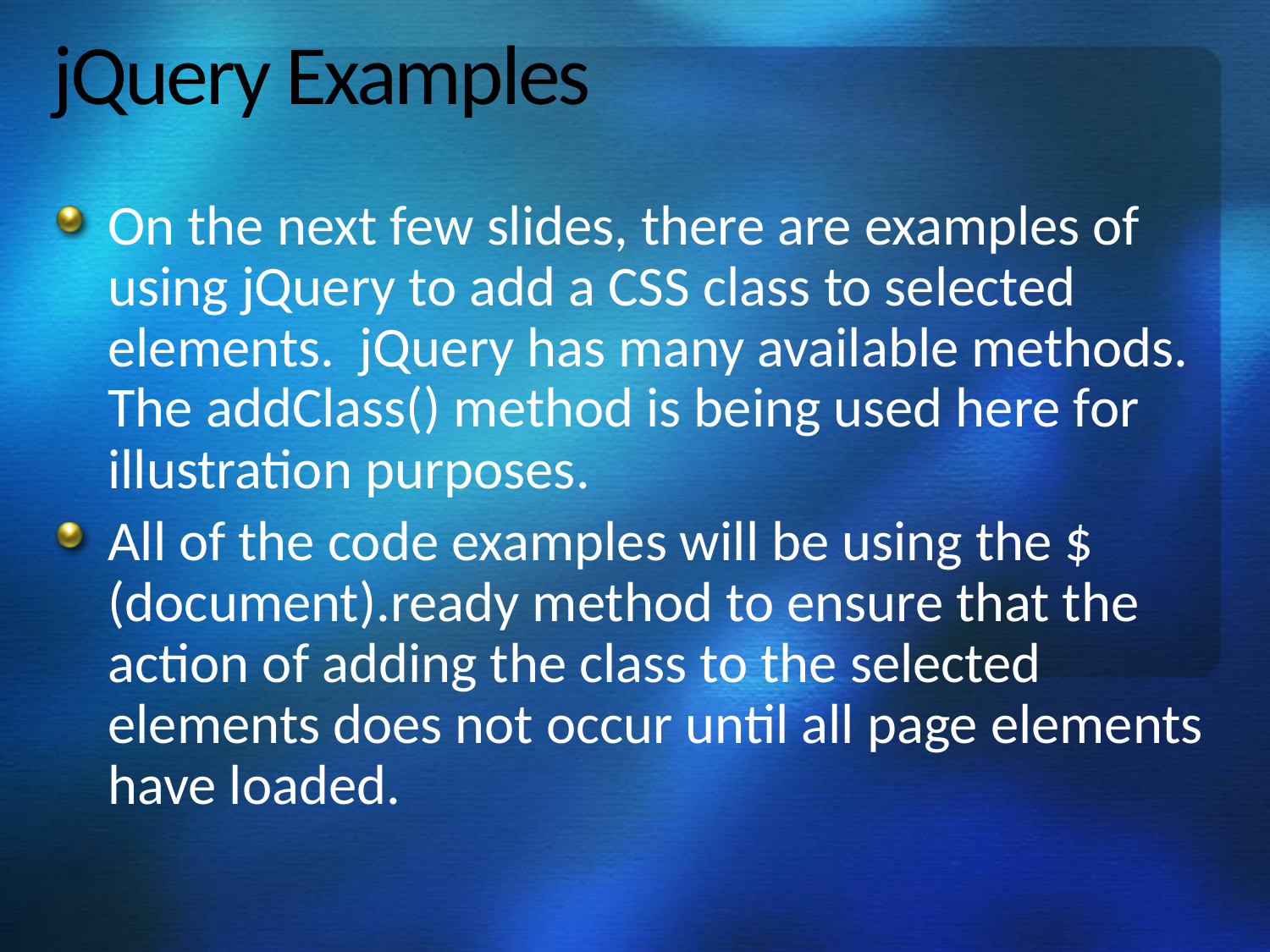

# jQuery Examples
On the next few slides, there are examples of using jQuery to add a CSS class to selected elements.  jQuery has many available methods. The addClass() method is being used here for illustration purposes.
All of the code examples will be using the $(document).ready method to ensure that the action of adding the class to the selected elements does not occur until all page elements have loaded.